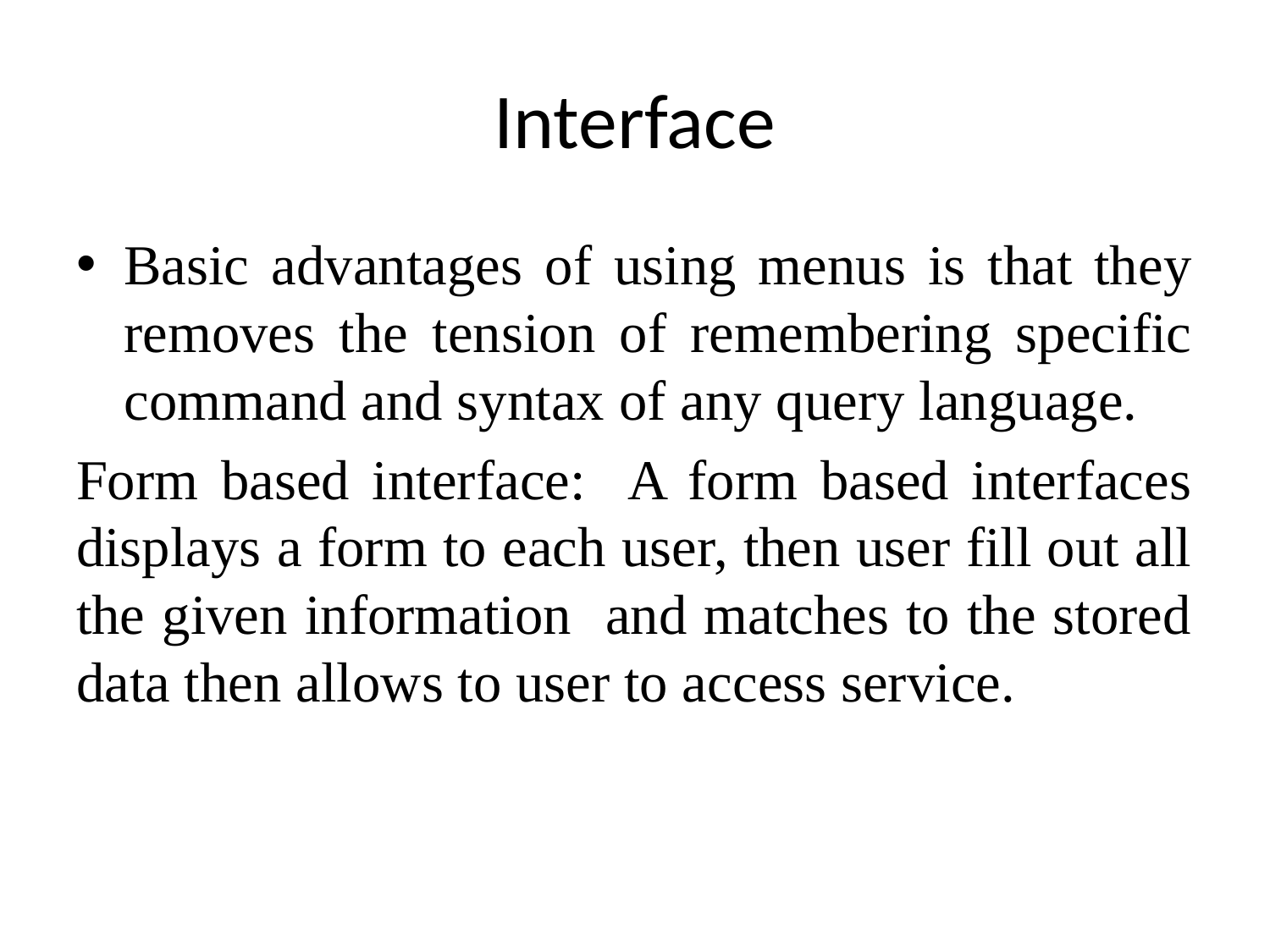

# Interface
Basic advantages of using menus is that they removes the tension of remembering specific command and syntax of any query language.
Form based interface:  A form based interfaces displays a form to each user, then user fill out all the given information  and matches to the stored data then allows to user to access service.